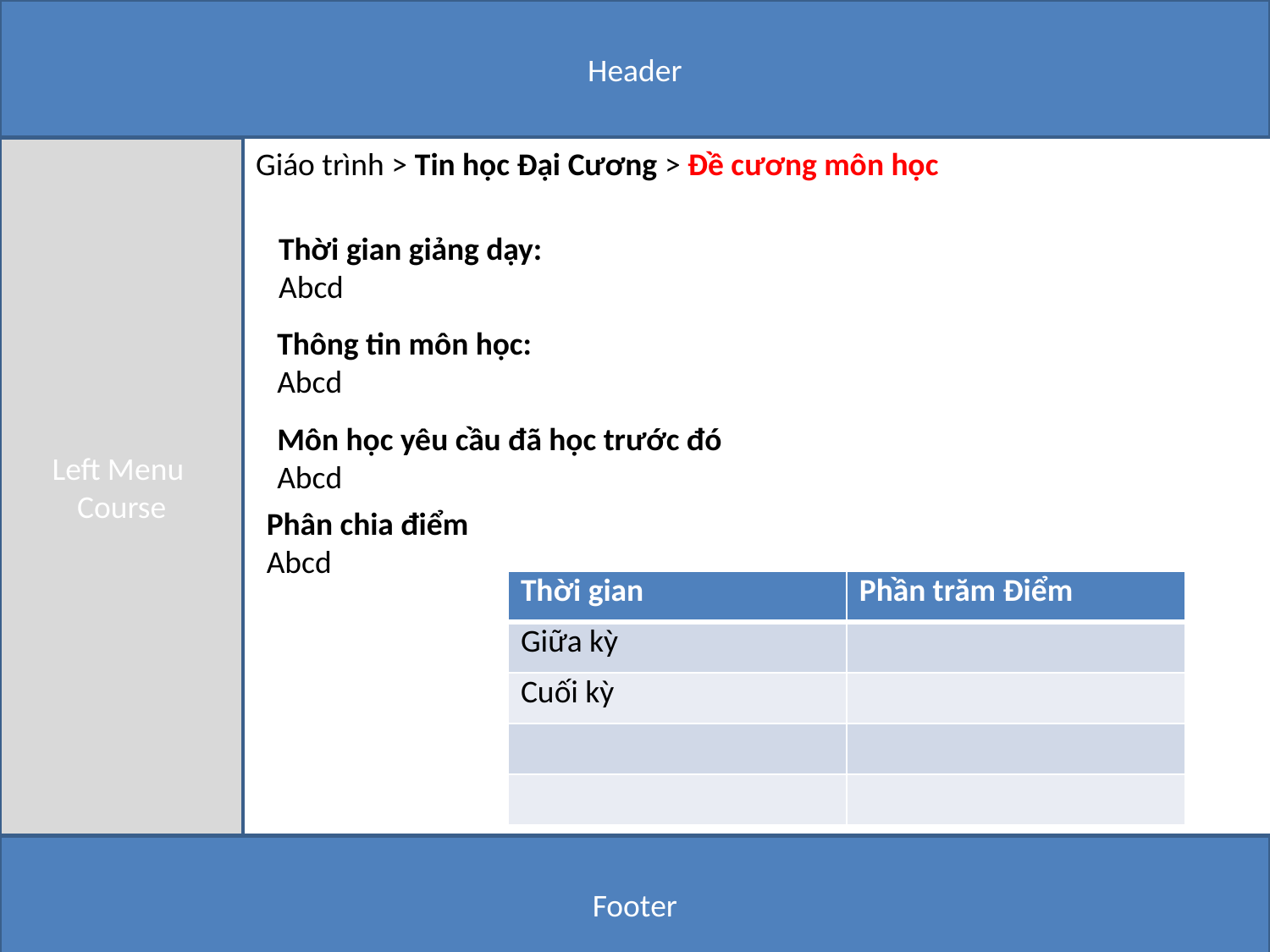

Header
Left Menu
Course
Giáo trình > Tin học Đại Cương > Đề cương môn học
Thời gian giảng dạy:
Abcd

Thông tin môn học:
Abcd

Môn học yêu cầu đã học trước đó
Abcd

Phân chia điểm
Abcd

| Thời gian | Phần trăm Điểm |
| --- | --- |
| Giữa kỳ |  |
| Cuối kỳ |  |
|  |  |
|  |  |
Footer